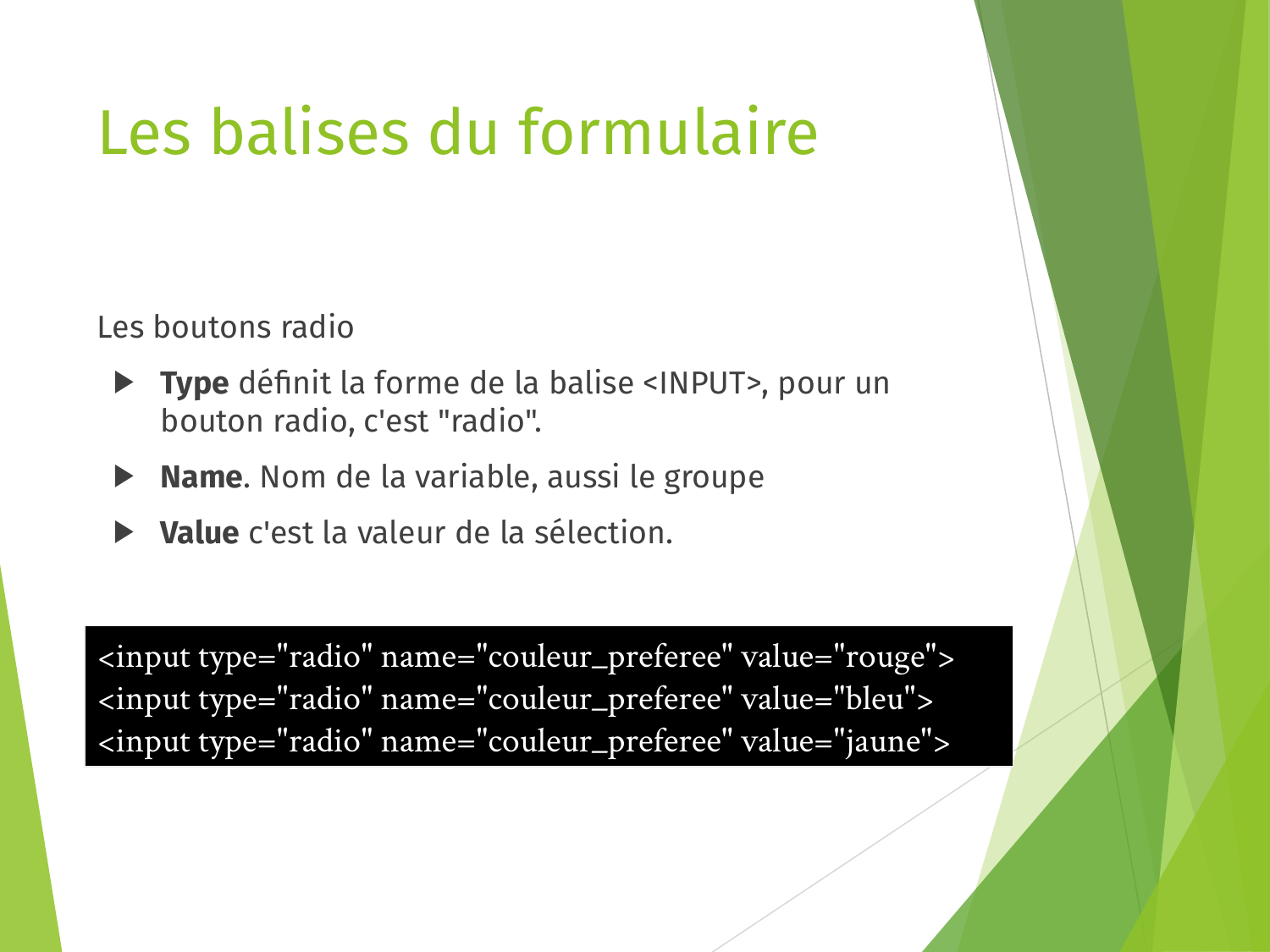

# Les balises du formulaire
Les boutons radio
Type définit la forme de la balise <INPUT>, pour un bouton radio, c'est "radio".
Name. Nom de la variable, aussi le groupe
Value c'est la valeur de la sélection.

<input type="radio" name="couleur_preferee" value="rouge">
<input type="radio" name="couleur_preferee" value="bleu">
<input type="radio" name="couleur_preferee" value="jaune">